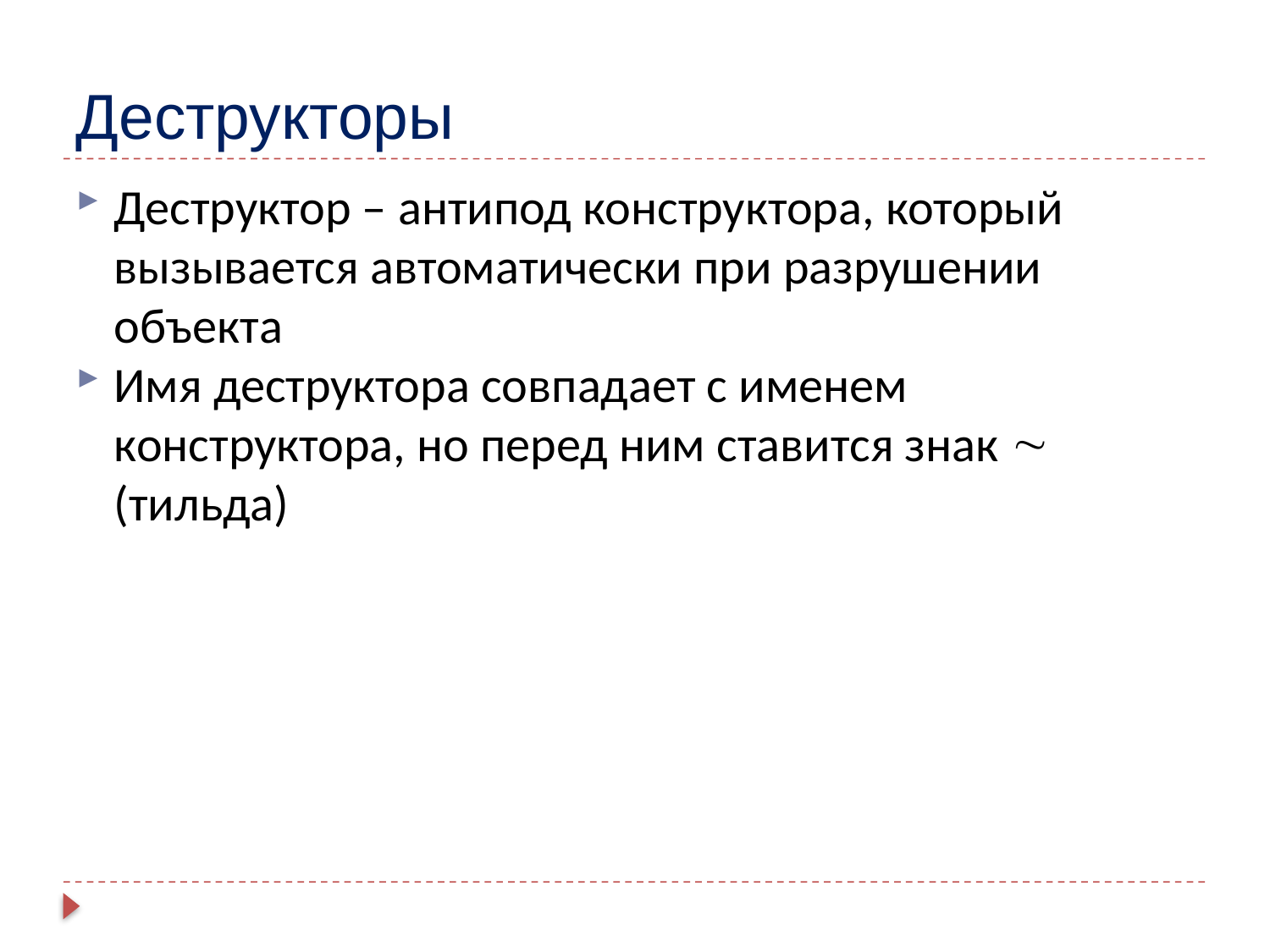

Деструкторы
Деструктор – антипод конструктора, который вызывается автоматически при разрушении объекта
Имя деструктора совпадает с именем конструктора, но перед ним ставится знак ∼ (тильда)